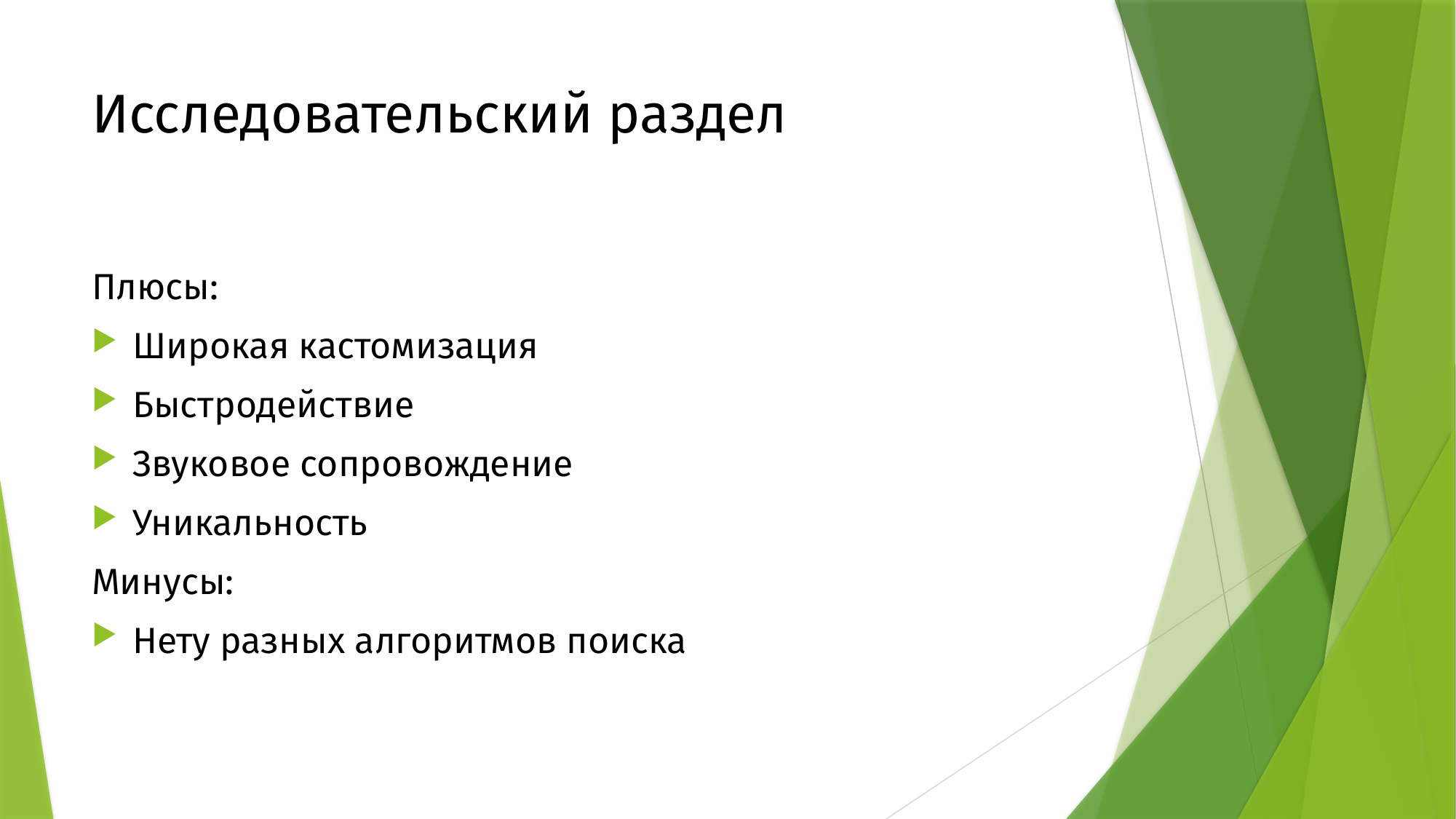

# Исследовательский раздел
Плюсы:
Широкая кастомизация
Быстродействие
Звуковое сопровождение
Уникальность
Минусы:
Нету разных алгоритмов поиска